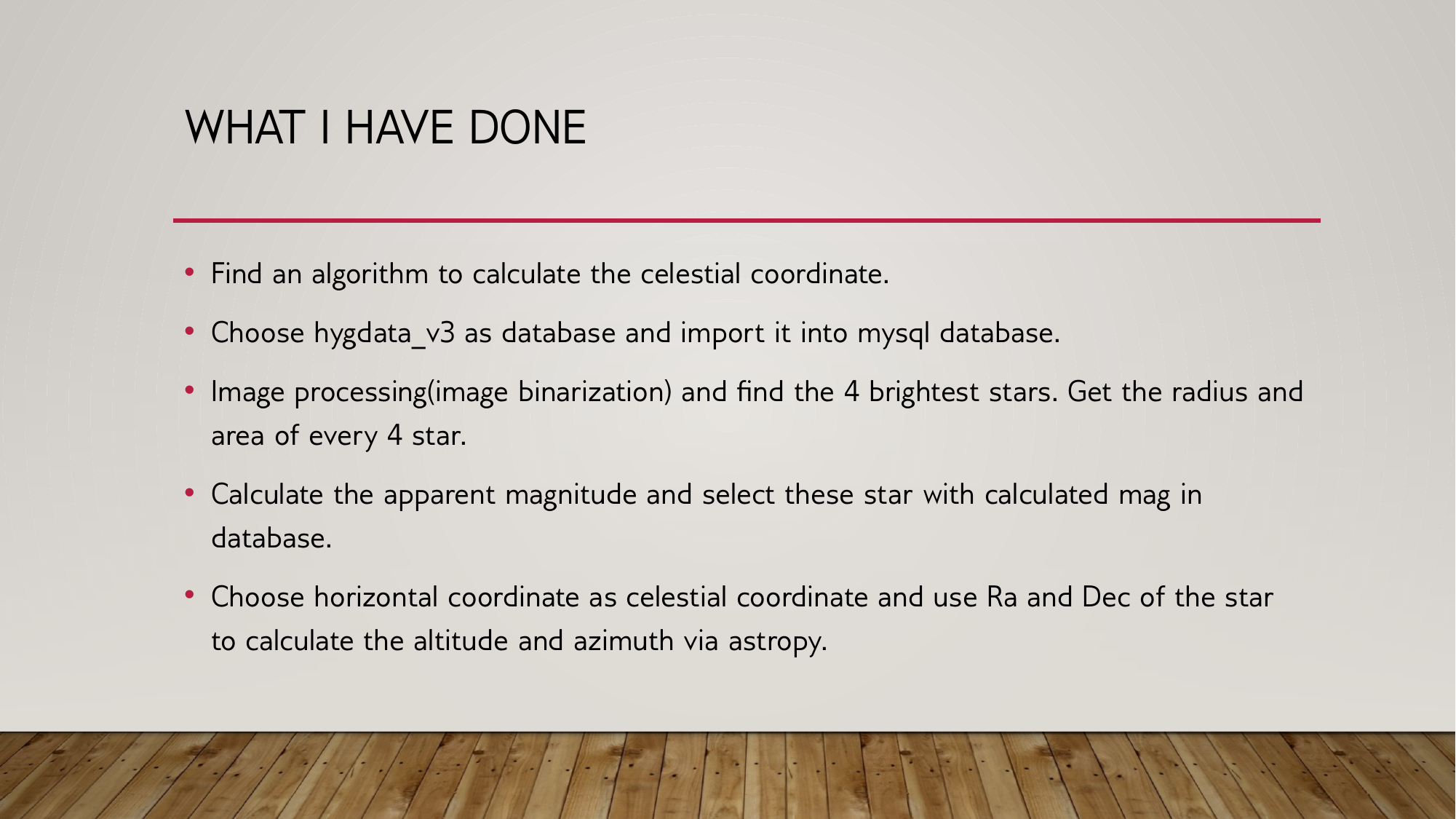

# What I have done
Find an algorithm to calculate the celestial coordinate.
Choose hygdata_v3 as database and import it into mysql database.
Image processing(image binarization) and find the 4 brightest stars. Get the radius and area of every 4 star.
Calculate the apparent magnitude and select these star with calculated mag in database.
Choose horizontal coordinate as celestial coordinate and use Ra and Dec of the star to calculate the altitude and azimuth via astropy.